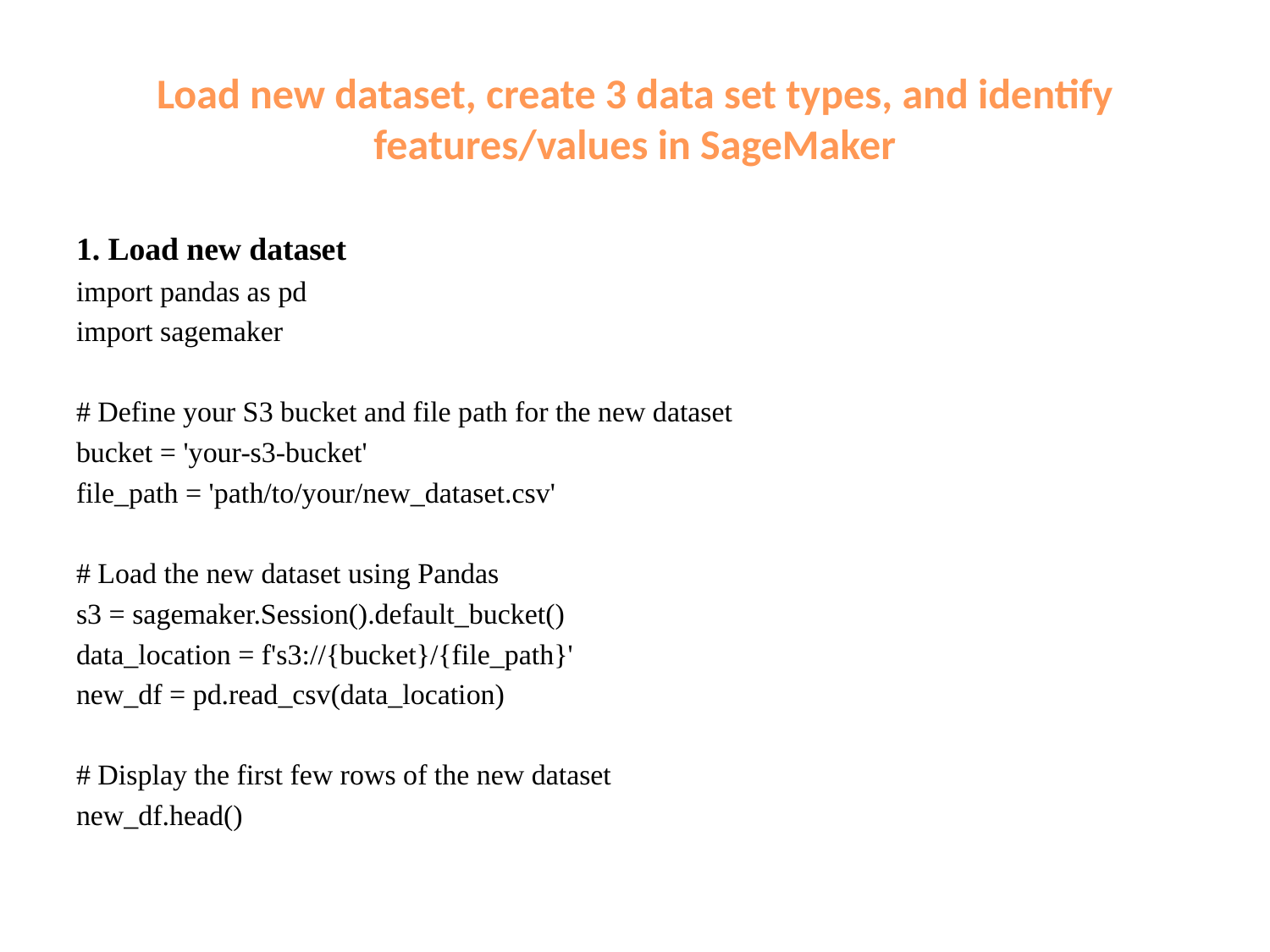

# Load new dataset, create 3 data set types, and identify features/values in SageMaker
1. Load new dataset
import pandas as pd
import sagemaker

# Define your S3 bucket and file path for the new dataset
bucket = 'your-s3-bucket'
file_path = 'path/to/your/new_dataset.csv'

# Load the new dataset using Pandas
s3 = sagemaker.Session().default_bucket()
data_location = f's3://{bucket}/{file_path}'
new_df = pd.read_csv(data_location)

# Display the first few rows of the new dataset
new_df.head()